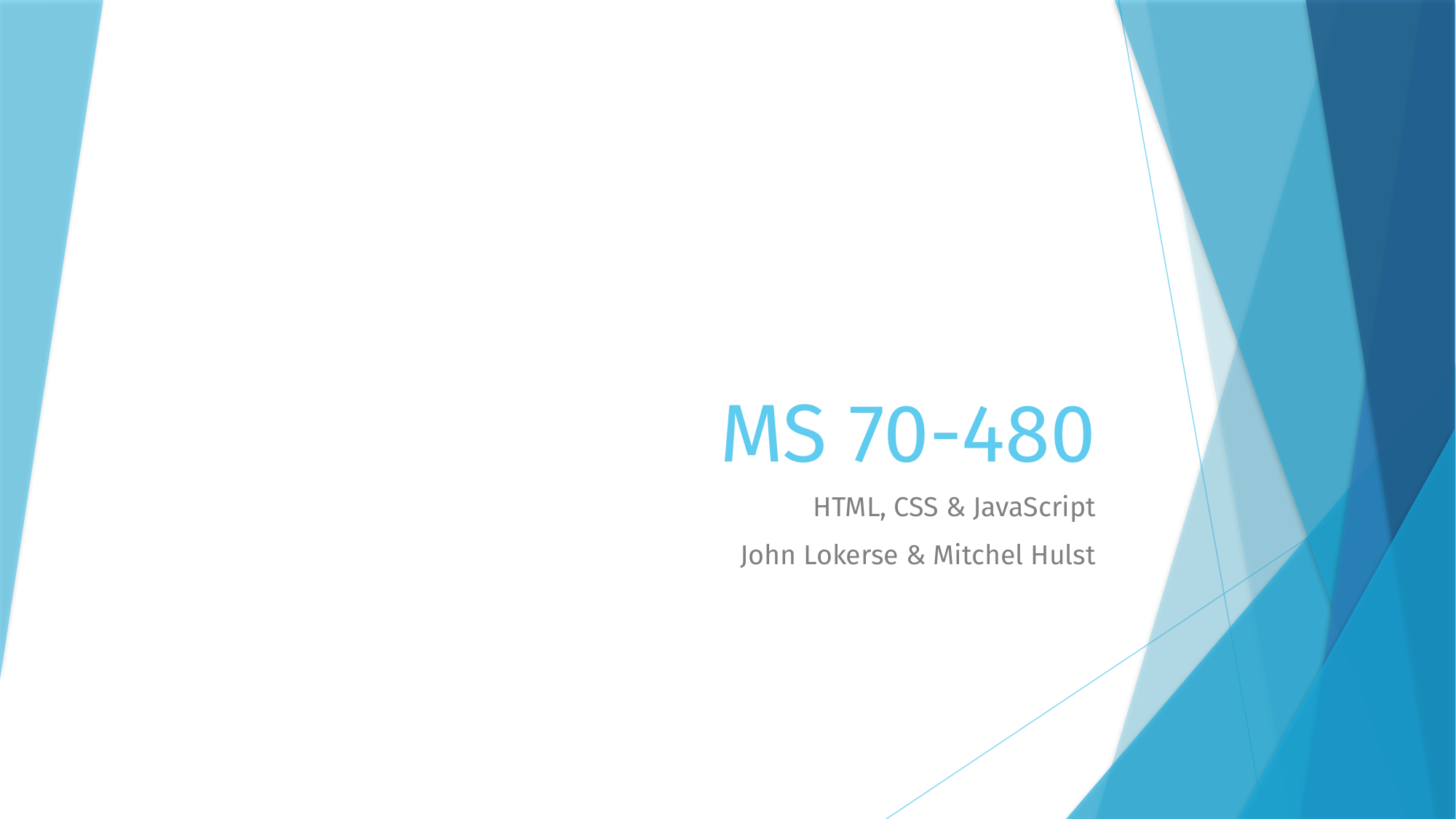

# MS 70-480
HTML, CSS & JavaScript
John Lokerse & Mitchel Hulst